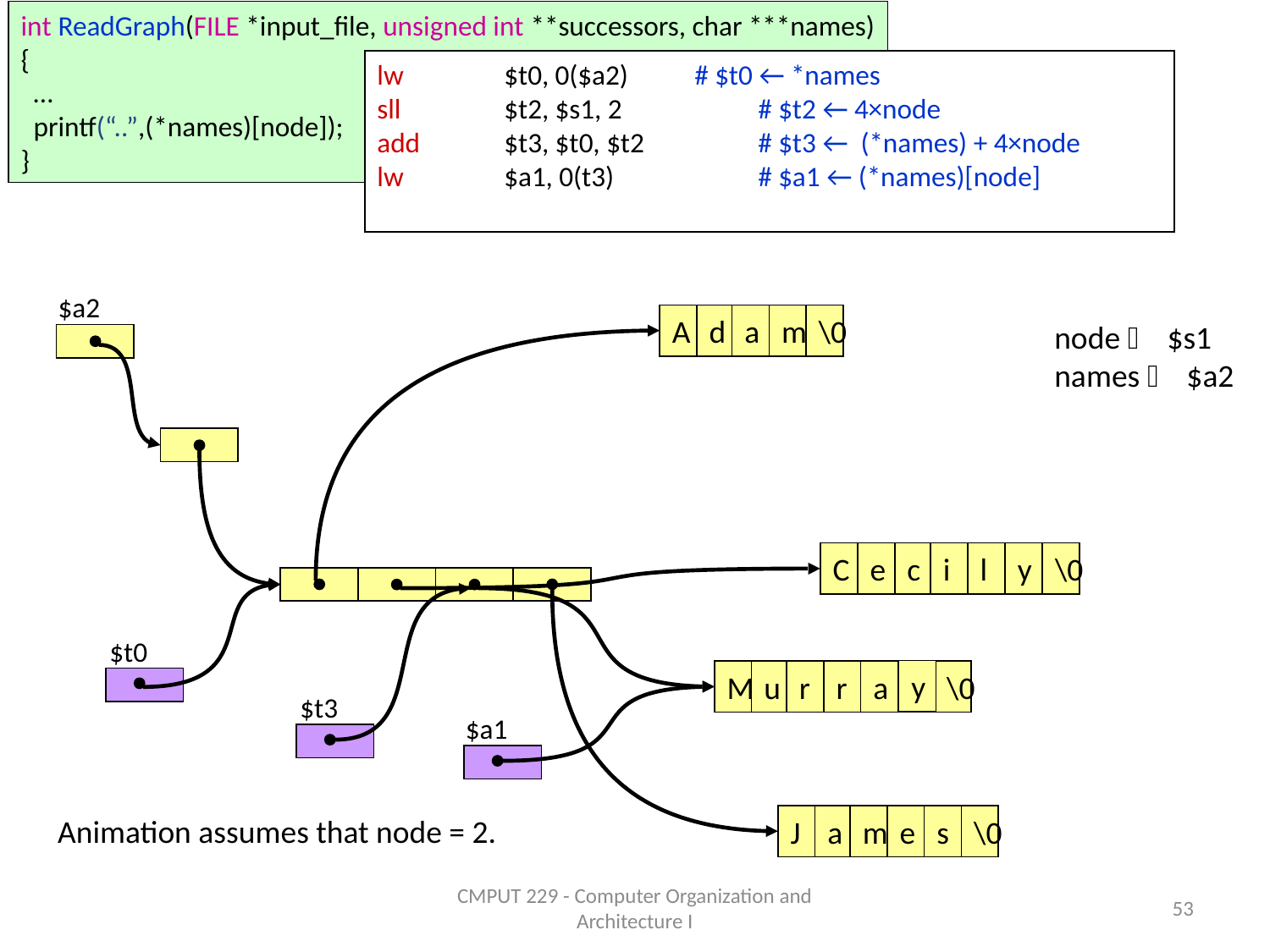

int ReadGraph(FILE *input_file, unsigned int **successors, char ***names)
{
  …
  printf(“..”,(*names)[node]);
}
lw	$t0, 0($a2)	          # $t0 ← *names
sll	$t2, $s1, 2		# $t2 ← 4×node
add	$t3, $t0, $t2	# $t3 ←  (*names) + 4×node
lw	$a1, 0(t3)		# $a1 ← (*names)[node]

$a2
A
d
a
m
\0
node ↔ $s1
names ↔ $a2

C
e
c
i
l
y
\0

$t0

y
M
u
r
r
a
\0
$t3

$a1

Animation assumes that node = 2.
J
a
m
e
s
\0
CMPUT 229 - Computer Organization and Architecture I
53